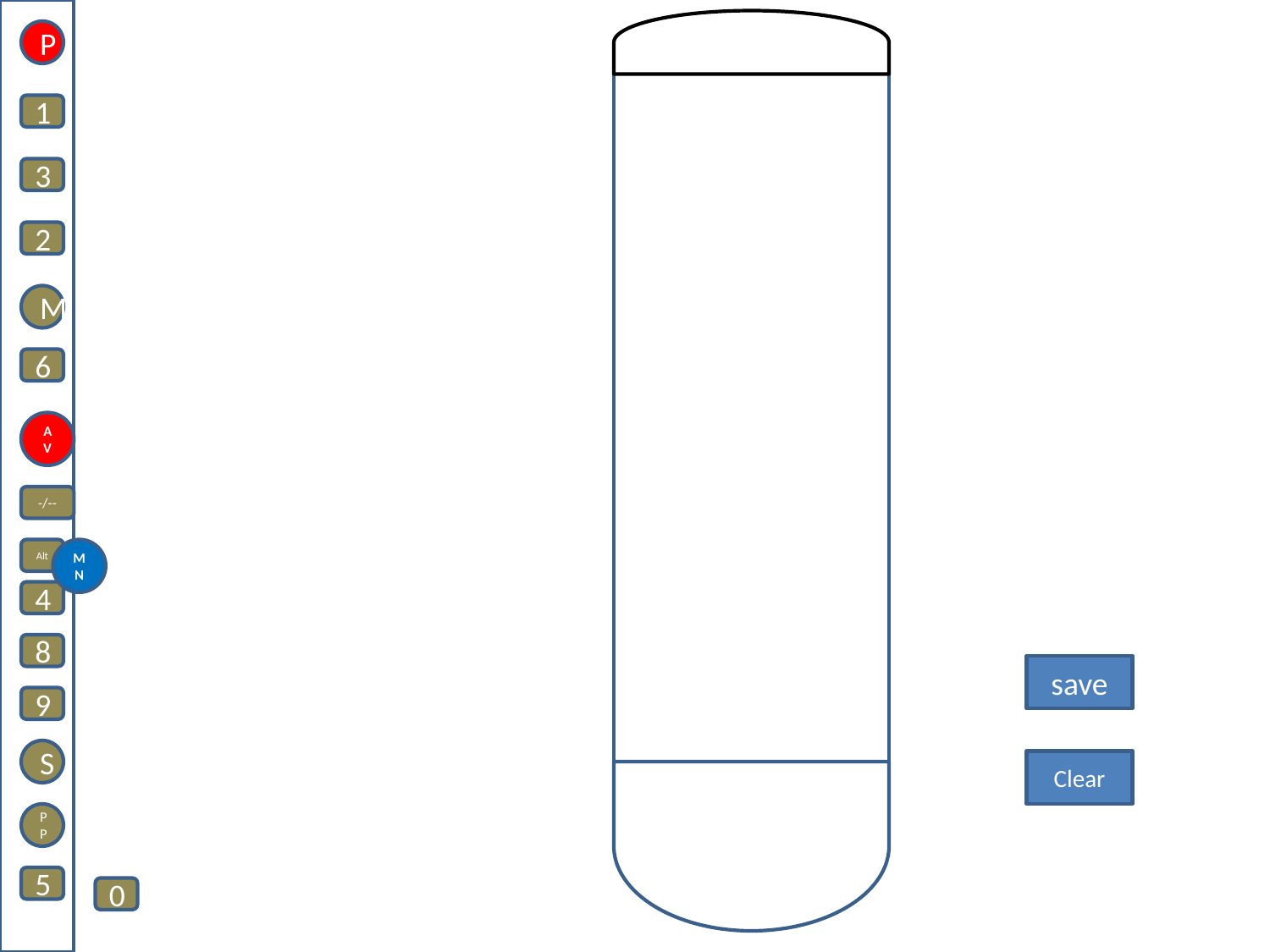

P
1
13

2
M
6
AV
-/--
Alt
MN
4
8
save
9
S
Clear
PP
5
0